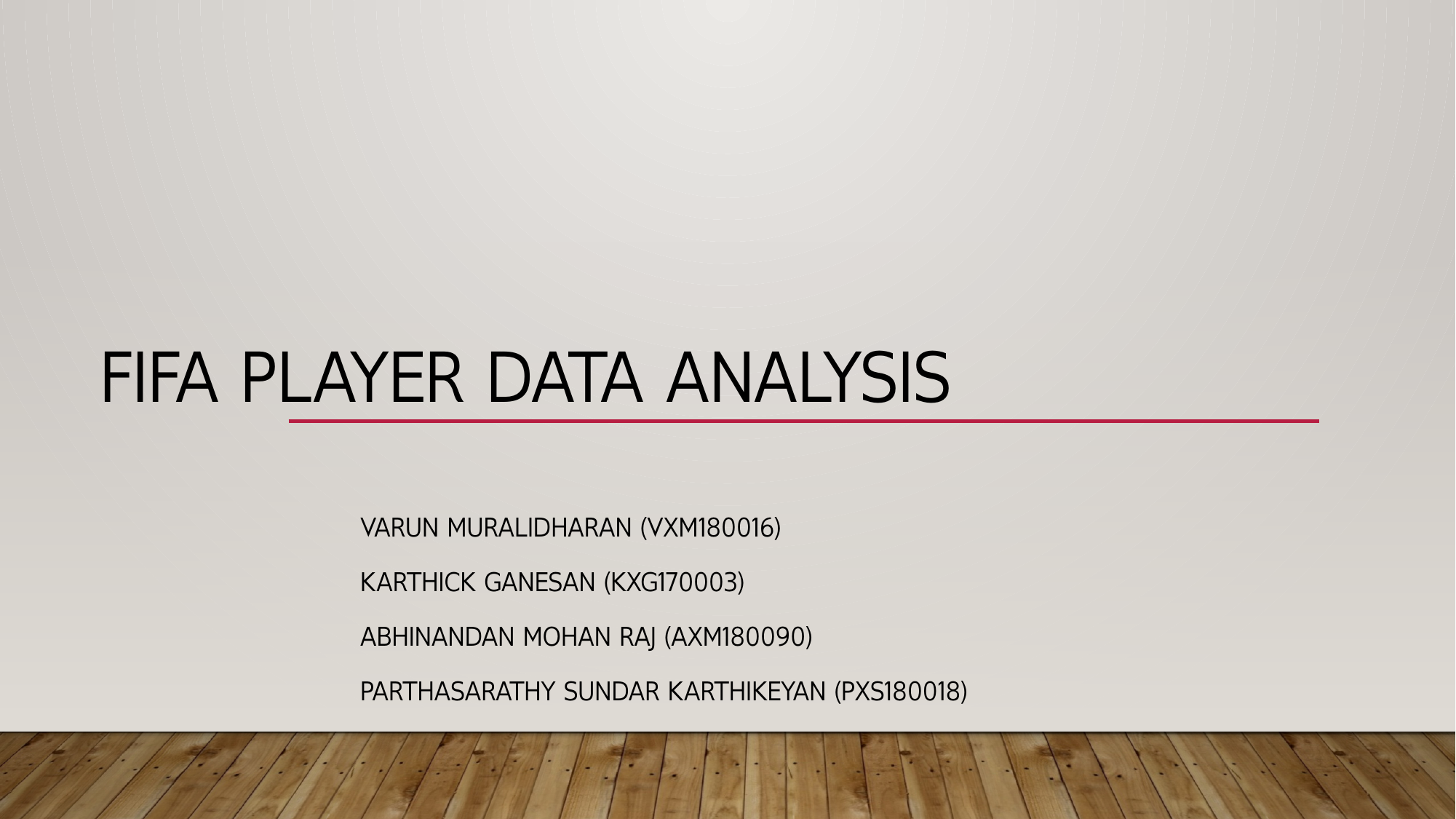

# FIFA PLAYER DATA ANALYSIS
Varun Muralidharan (VXM180016)
Karthick Ganesan (KXG170003)
Abhinandan Mohan Raj (AXM180090)
Parthasarathy Sundar Karthikeyan (PXS180018)